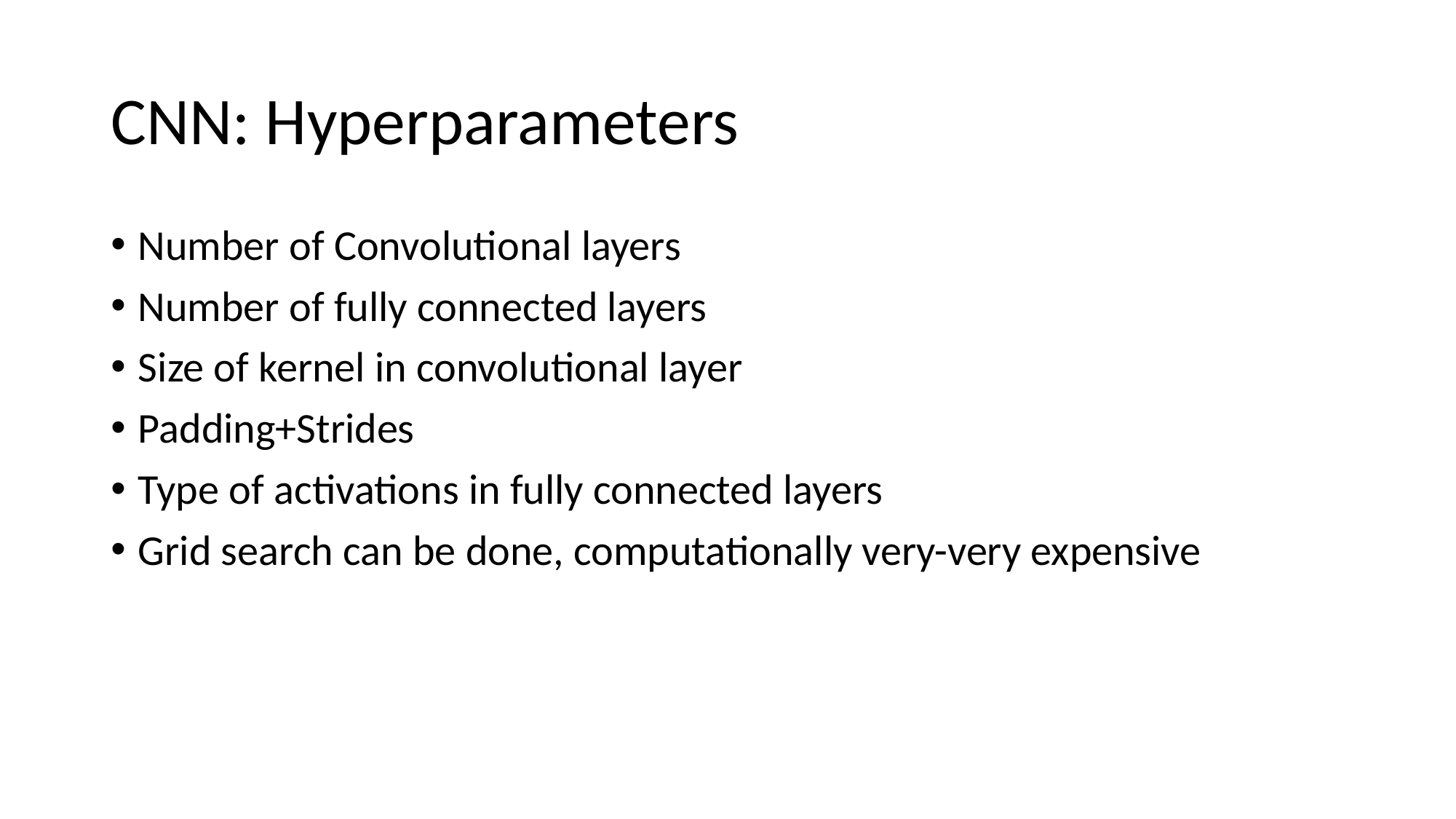

# CNN: Hyperparameters
Number of Convolutional layers
Number of fully connected layers
Size of kernel in convolutional layer
Padding+Strides
Type of activations in fully connected layers
Grid search can be done, computationally very-very expensive